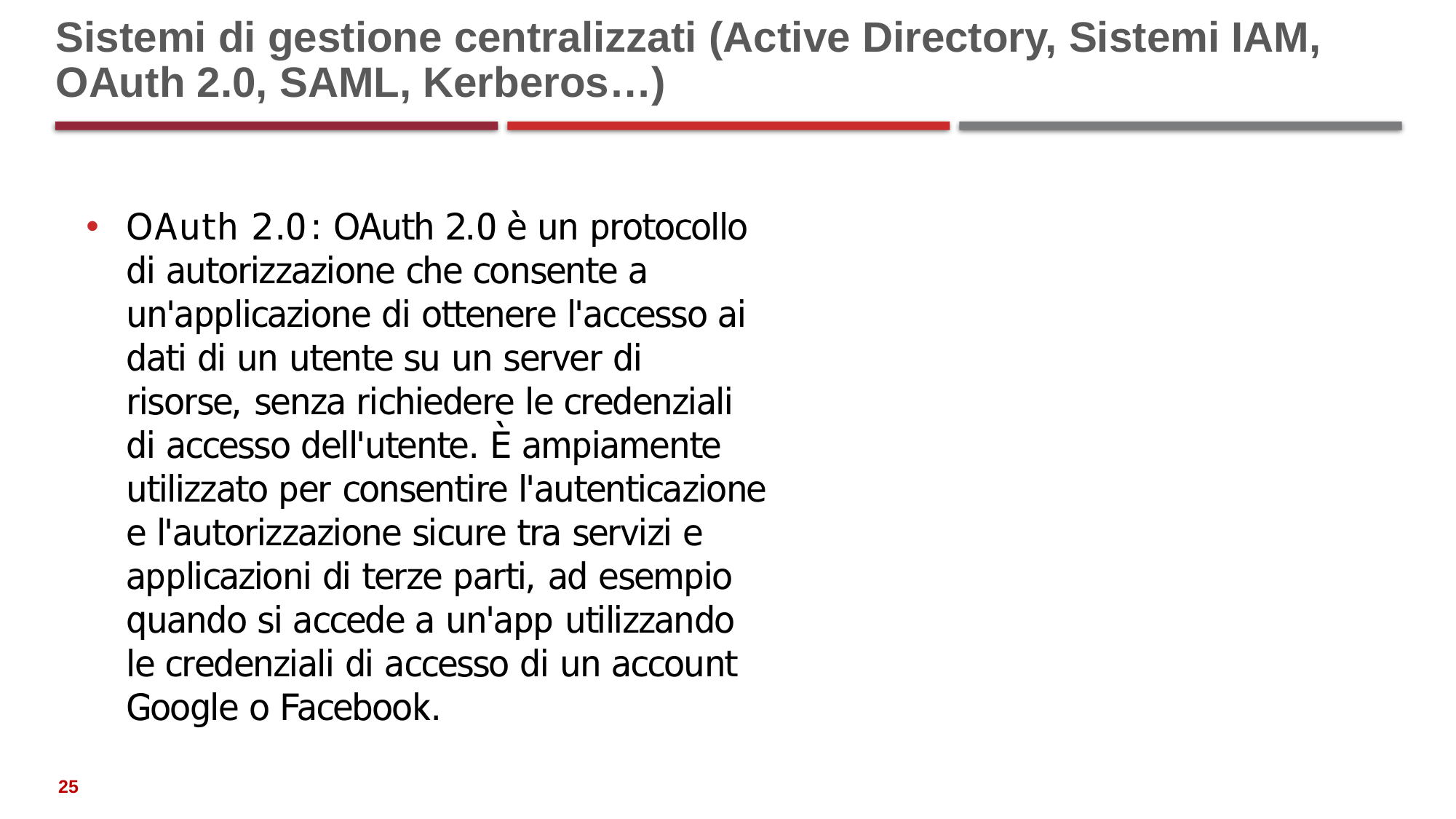

# Sistemi di gestione centralizzati (Active Directory, Sistemi IAM, OAuth 2.0, SAML, Kerberos…)
OAuth 2.0: OAuth 2.0 è un protocollo di autorizzazione che consente a un'applicazione di ottenere l'accesso ai dati di un utente su un server di risorse, senza richiedere le credenziali di accesso dell'utente. È ampiamente utilizzato per consentire l'autenticazione e l'autorizzazione sicure tra servizi e applicazioni di terze parti, ad esempio quando si accede a un'app utilizzando le credenziali di accesso di un account Google o Facebook.
25